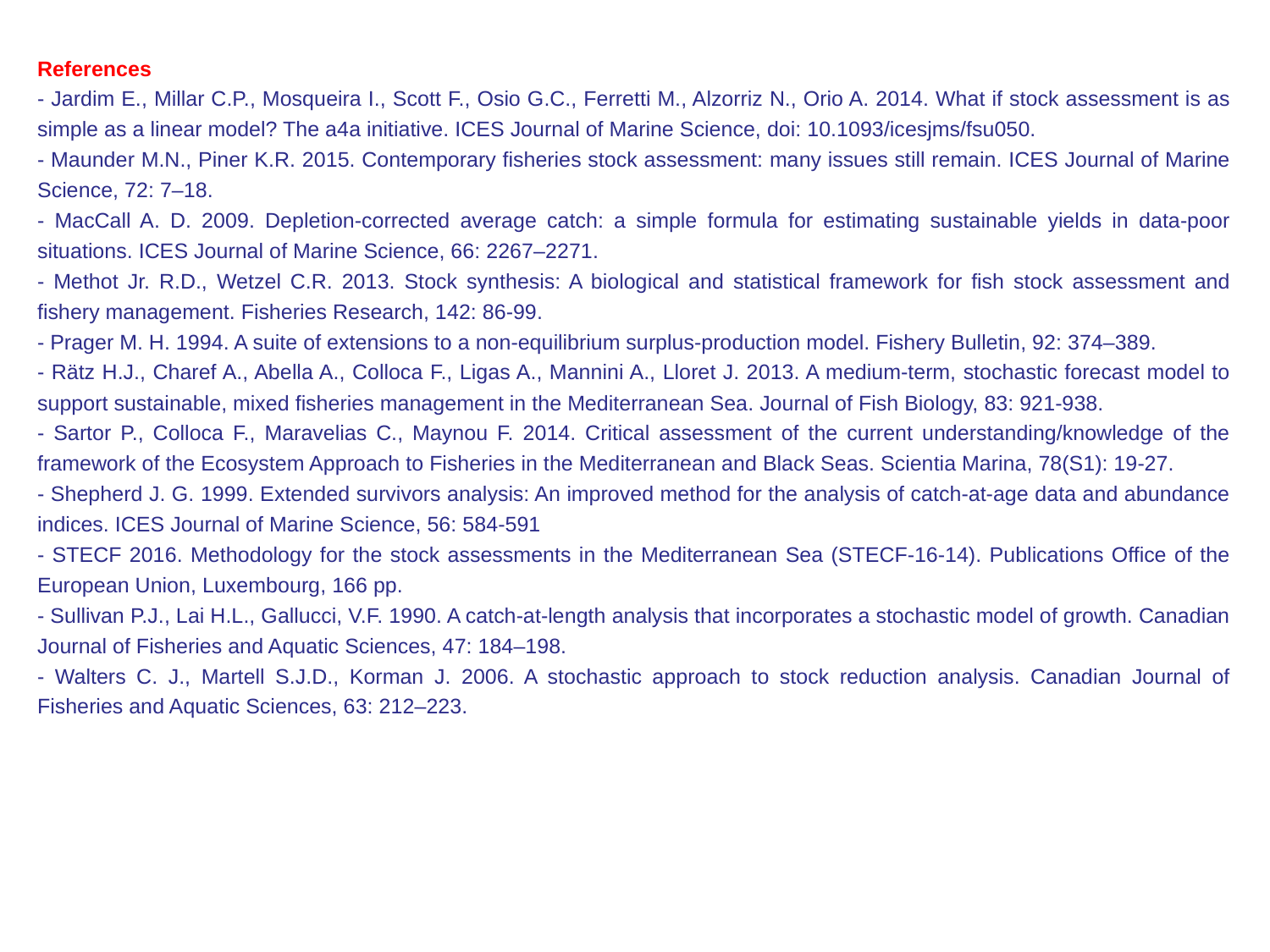

References
- Jardim E., Millar C.P., Mosqueira I., Scott F., Osio G.C., Ferretti M., Alzorriz N., Orio A. 2014. What if stock assessment is as simple as a linear model? The a4a initiative. ICES Journal of Marine Science, doi: 10.1093/icesjms/fsu050.
- Maunder M.N., Piner K.R. 2015. Contemporary fisheries stock assessment: many issues still remain. ICES Journal of Marine Science, 72: 7–18.
- MacCall A. D. 2009. Depletion-corrected average catch: a simple formula for estimating sustainable yields in data-poor situations. ICES Journal of Marine Science, 66: 2267–2271.
- Methot Jr. R.D., Wetzel C.R. 2013. Stock synthesis: A biological and statistical framework for fish stock assessment and fishery management. Fisheries Research, 142: 86-99.
- Prager M. H. 1994. A suite of extensions to a non-equilibrium surplus-production model. Fishery Bulletin, 92: 374–389.
- Rätz H.J., Charef A., Abella A., Colloca F., Ligas A., Mannini A., Lloret J. 2013. A medium-term, stochastic forecast model to support sustainable, mixed fisheries management in the Mediterranean Sea. Journal of Fish Biology, 83: 921-938.
- Sartor P., Colloca F., Maravelias C., Maynou F. 2014. Critical assessment of the current understanding/knowledge of the framework of the Ecosystem Approach to Fisheries in the Mediterranean and Black Seas. Scientia Marina, 78(S1): 19-27.
- Shepherd J. G. 1999. Extended survivors analysis: An improved method for the analysis of catch-at-age data and abundance indices. ICES Journal of Marine Science, 56: 584-591
- STECF 2016. Methodology for the stock assessments in the Mediterranean Sea (STECF-16-14). Publications Office of the European Union, Luxembourg, 166 pp.
- Sullivan P.J., Lai H.L., Gallucci, V.F. 1990. A catch-at-length analysis that incorporates a stochastic model of growth. Canadian Journal of Fisheries and Aquatic Sciences, 47: 184–198.
- Walters C. J., Martell S.J.D., Korman J. 2006. A stochastic approach to stock reduction analysis. Canadian Journal of Fisheries and Aquatic Sciences, 63: 212–223.